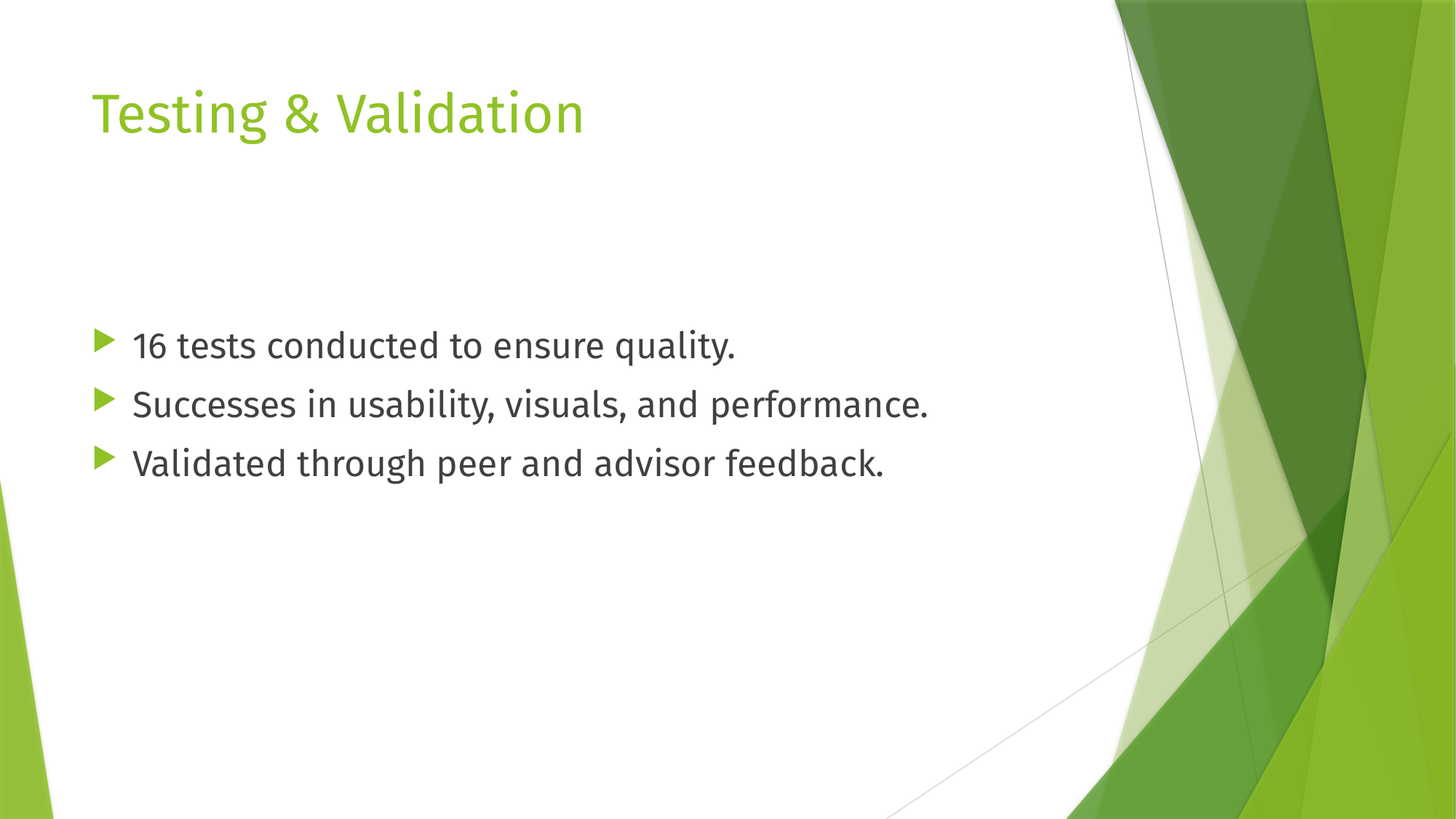

# Testing & Validation

16 tests conducted to ensure quality.
Successes in usability, visuals, and performance.
Validated through peer and advisor feedback.